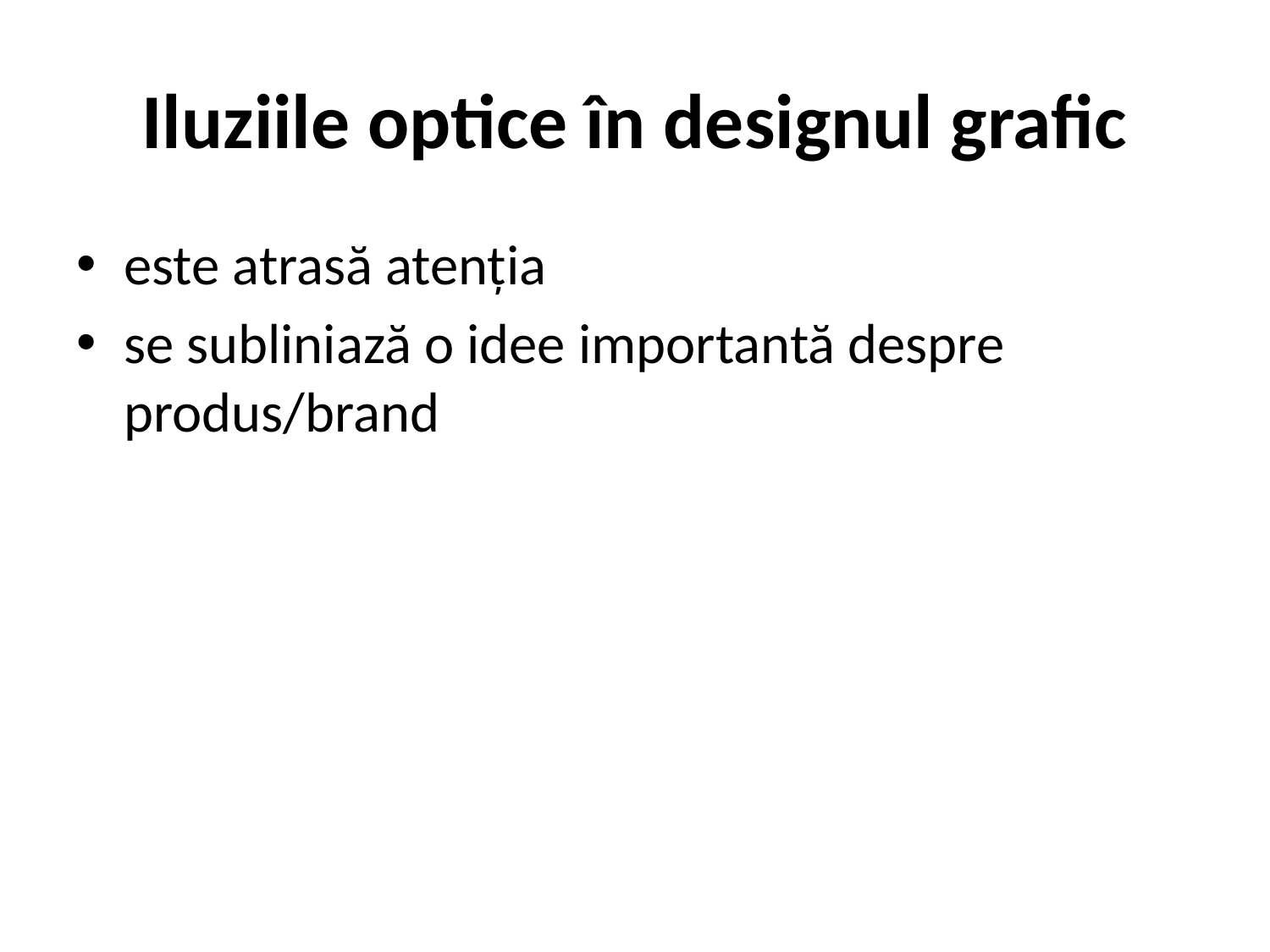

# Iluziile optice în designul grafic
este atrasă atenția
se subliniază o idee importantă despre produs/brand